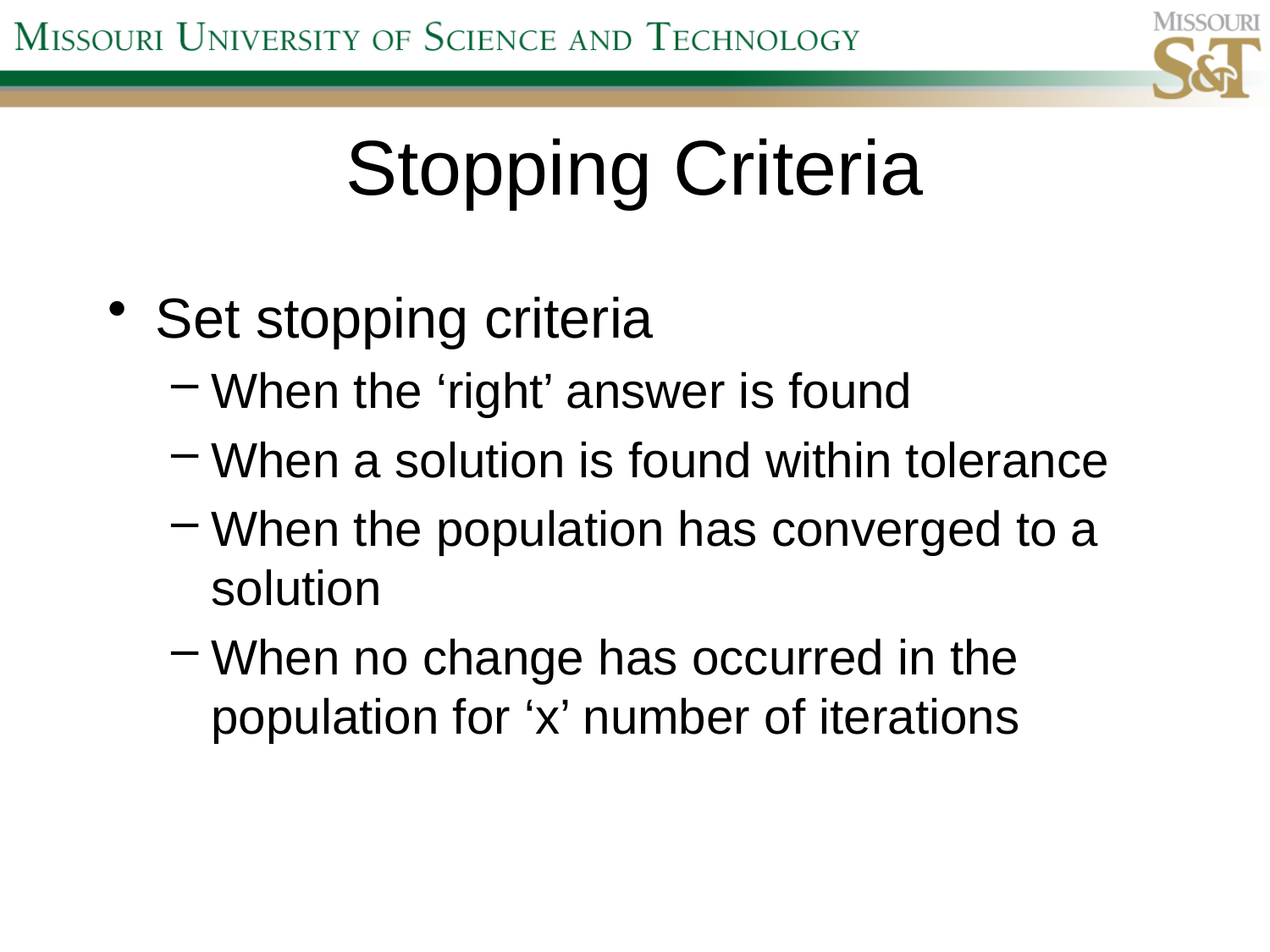

# Stopping Criteria
Set stopping criteria
When the ‘right’ answer is found
When a solution is found within tolerance
When the population has converged to a solution
When no change has occurred in the population for ‘x’ number of iterations